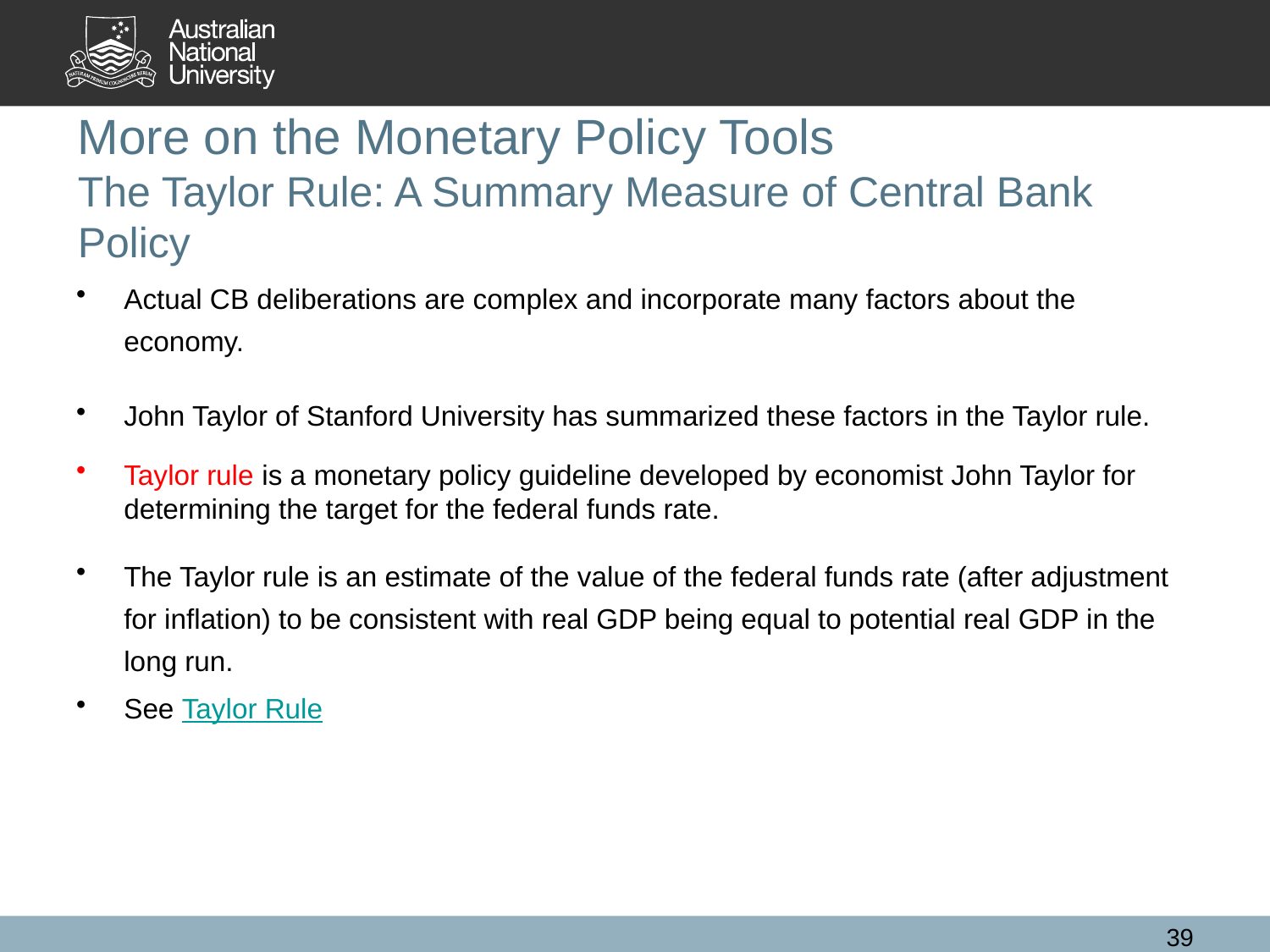

# More on the Monetary Policy Tools The Taylor Rule: A Summary Measure of Central Bank Policy
Actual CB deliberations are complex and incorporate many factors about the economy.

John Taylor of Stanford University has summarized these factors in the Taylor rule.

Taylor rule is a monetary policy guideline developed by economist John Taylor for determining the target for the federal funds rate.

The Taylor rule is an estimate of the value of the federal funds rate (after adjustment for inflation) to be consistent with real GDP being equal to potential real GDP in the long run.
See Taylor Rule

39